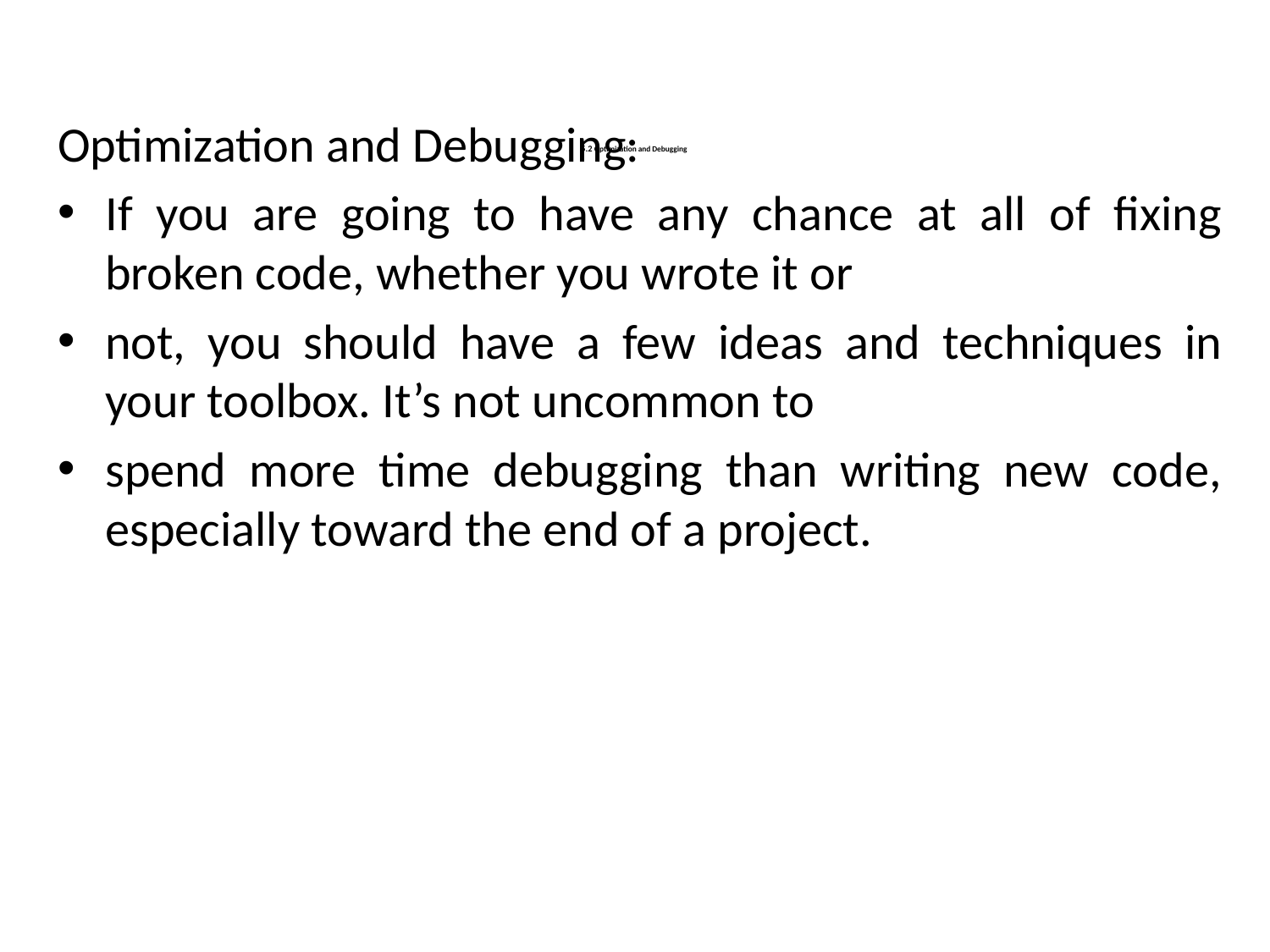

Optimization and Debugging:
If you are going to have any chance at all of fixing broken code, whether you wrote it or
not, you should have a few ideas and techniques in your toolbox. It’s not uncommon to
spend more time debugging than writing new code, especially toward the end of a project.
# 5.2 Optimization and Debugging